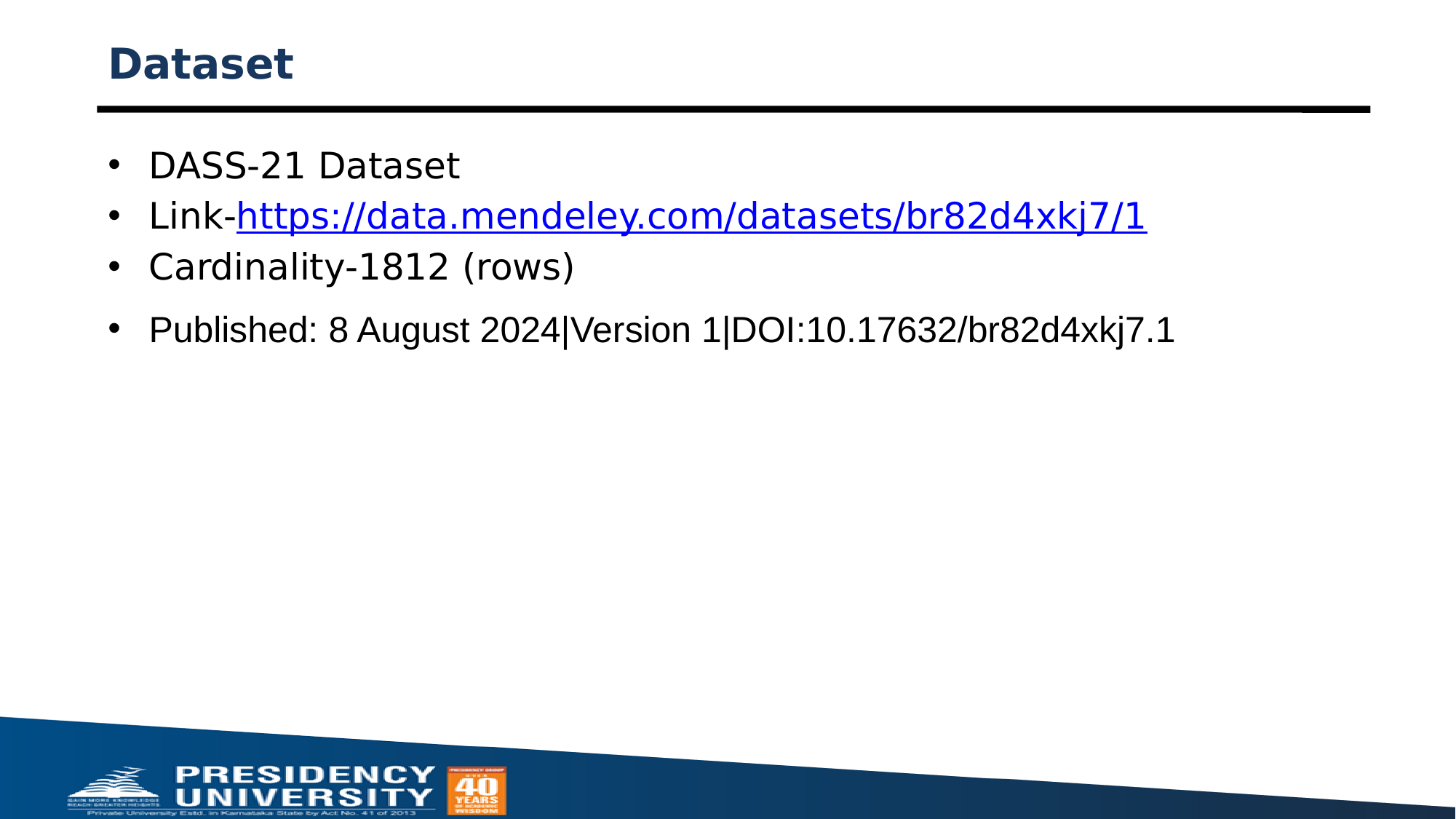

# Dataset
DASS-21 Dataset
Link-https://data.mendeley.com/datasets/br82d4xkj7/1
Cardinality-1812 (rows)
Published: 8 August 2024|Version 1|DOI:10.17632/br82d4xkj7.1